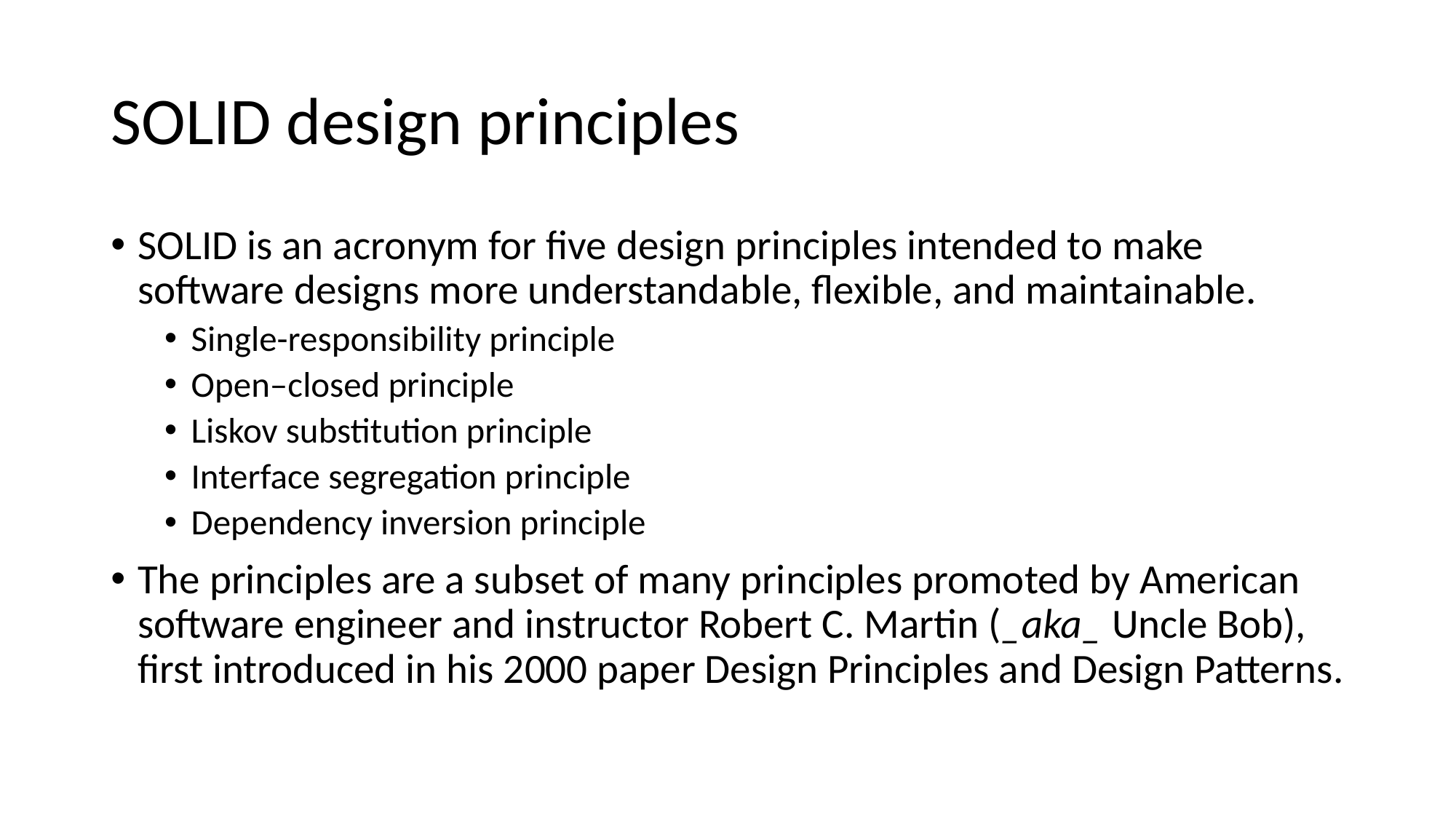

# SOLID design principles
SOLID is an acronym for five design principles intended to make software designs more understandable, flexible, and maintainable.
Single-responsibility principle
Open–closed principle
Liskov substitution principle
Interface segregation principle
Dependency inversion principle
The principles are a subset of many principles promoted by American software engineer and instructor Robert C. Martin (_aka_ Uncle Bob), first introduced in his 2000 paper Design Principles and Design Patterns.